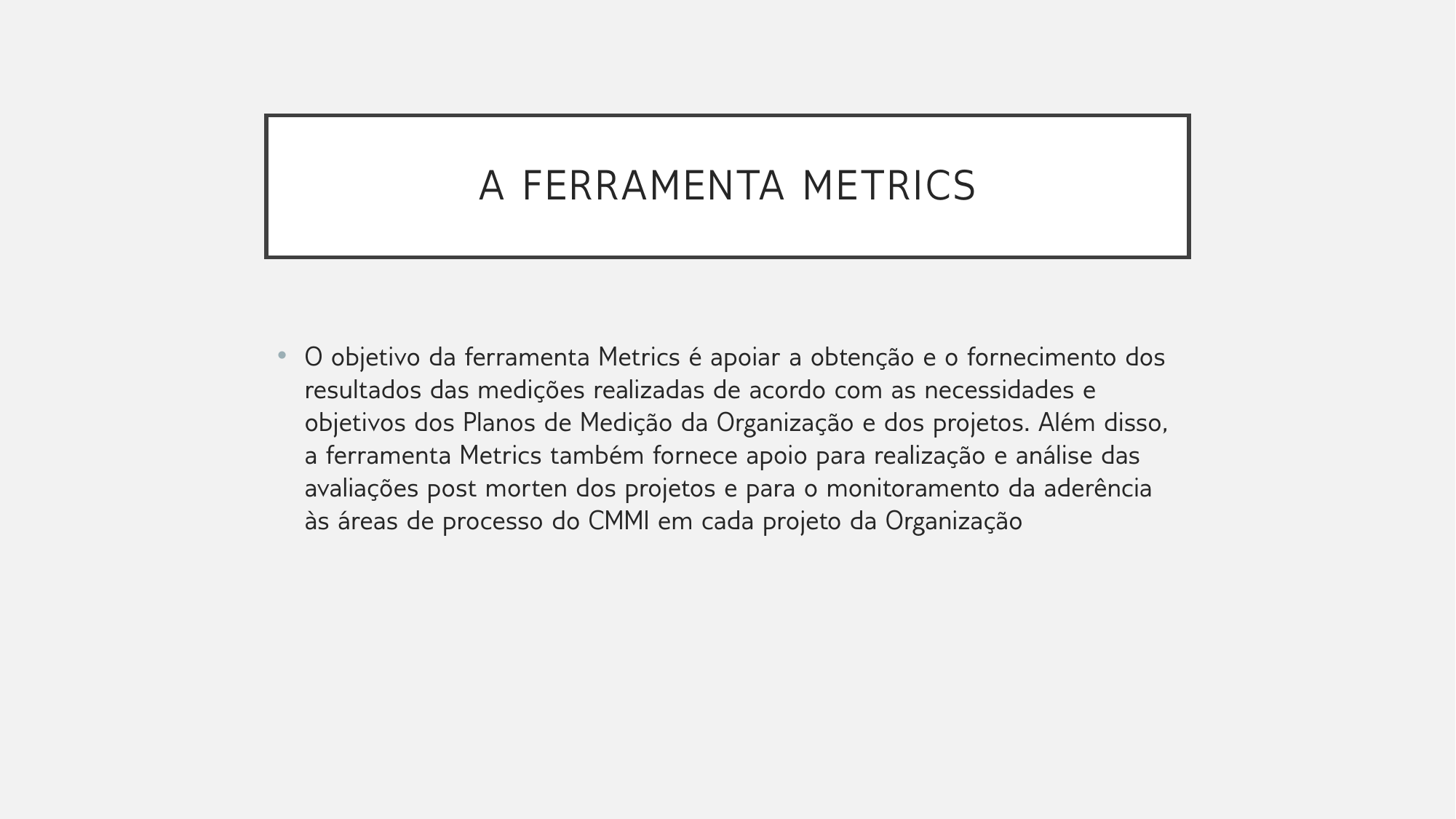

# A ferramenta metrics
O objetivo da ferramenta Metrics é apoiar a obtenção e o fornecimento dos resultados das medições realizadas de acordo com as necessidades e objetivos dos Planos de Medição da Organização e dos projetos. Além disso, a ferramenta Metrics também fornece apoio para realização e análise das avaliações post morten dos projetos e para o monitoramento da aderência às áreas de processo do CMMI em cada projeto da Organização